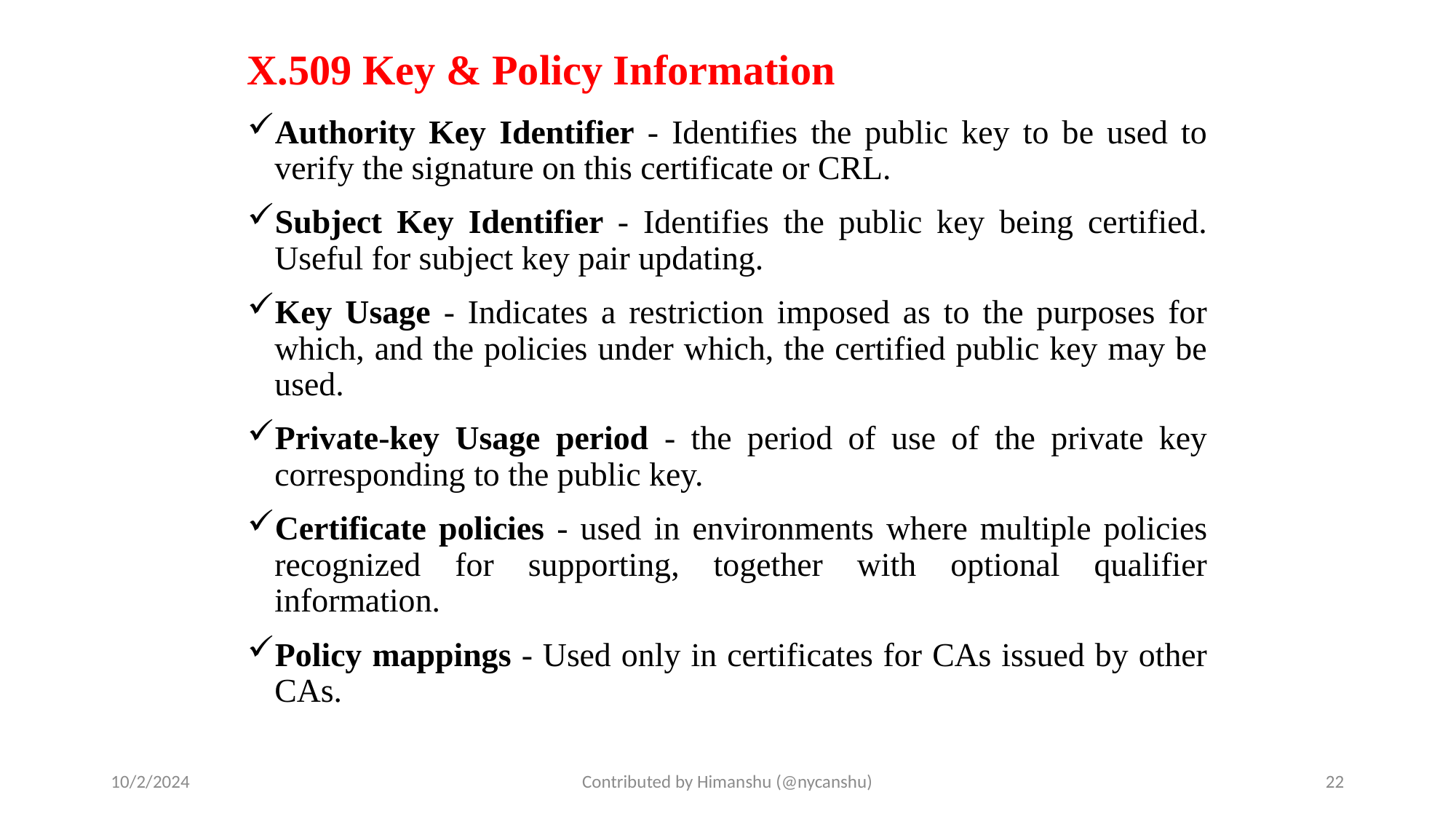

# X.509 Key & Policy Information
Authority Key Identifier - Identifies the public key to be used to verify the signature on this certificate or CRL.
Subject Key Identifier - Identifies the public key being certified. Useful for subject key pair updating.
Key Usage - Indicates a restriction imposed as to the purposes for which, and the policies under which, the certified public key may be used.
Private-key Usage period - the period of use of the private key corresponding to the public key.
Certificate policies - used in environments where multiple policies recognized for supporting, together with optional qualifier information.
Policy mappings - Used only in certificates for CAs issued by other CAs.
10/2/2024
Contributed by Himanshu (@nycanshu)
22